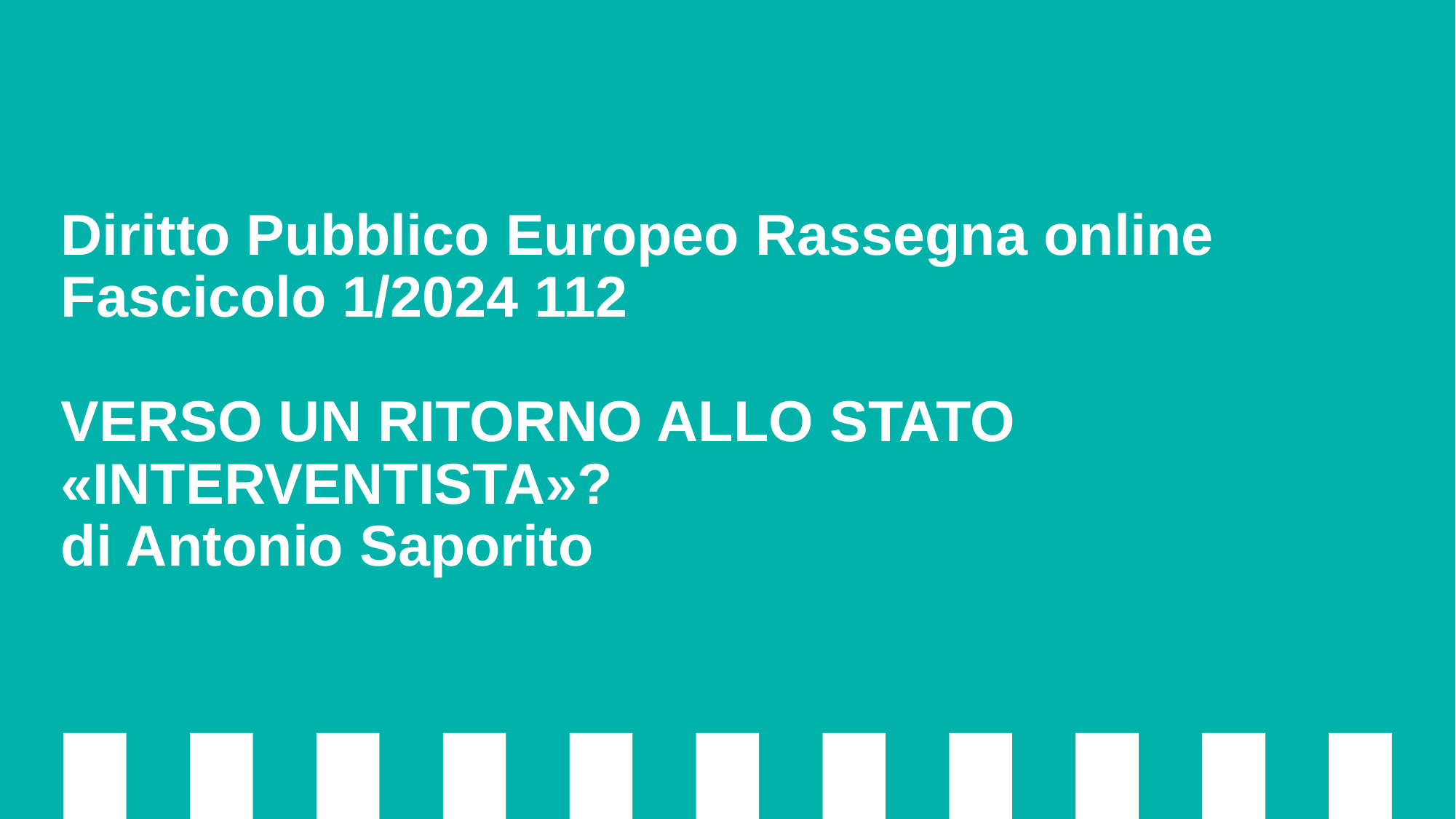

# Diritto Pubblico Europeo Rassegna online Fascicolo 1/2024 112 VERSO UN RITORNO ALLO STATO «INTERVENTISTA»? di Antonio Saporito